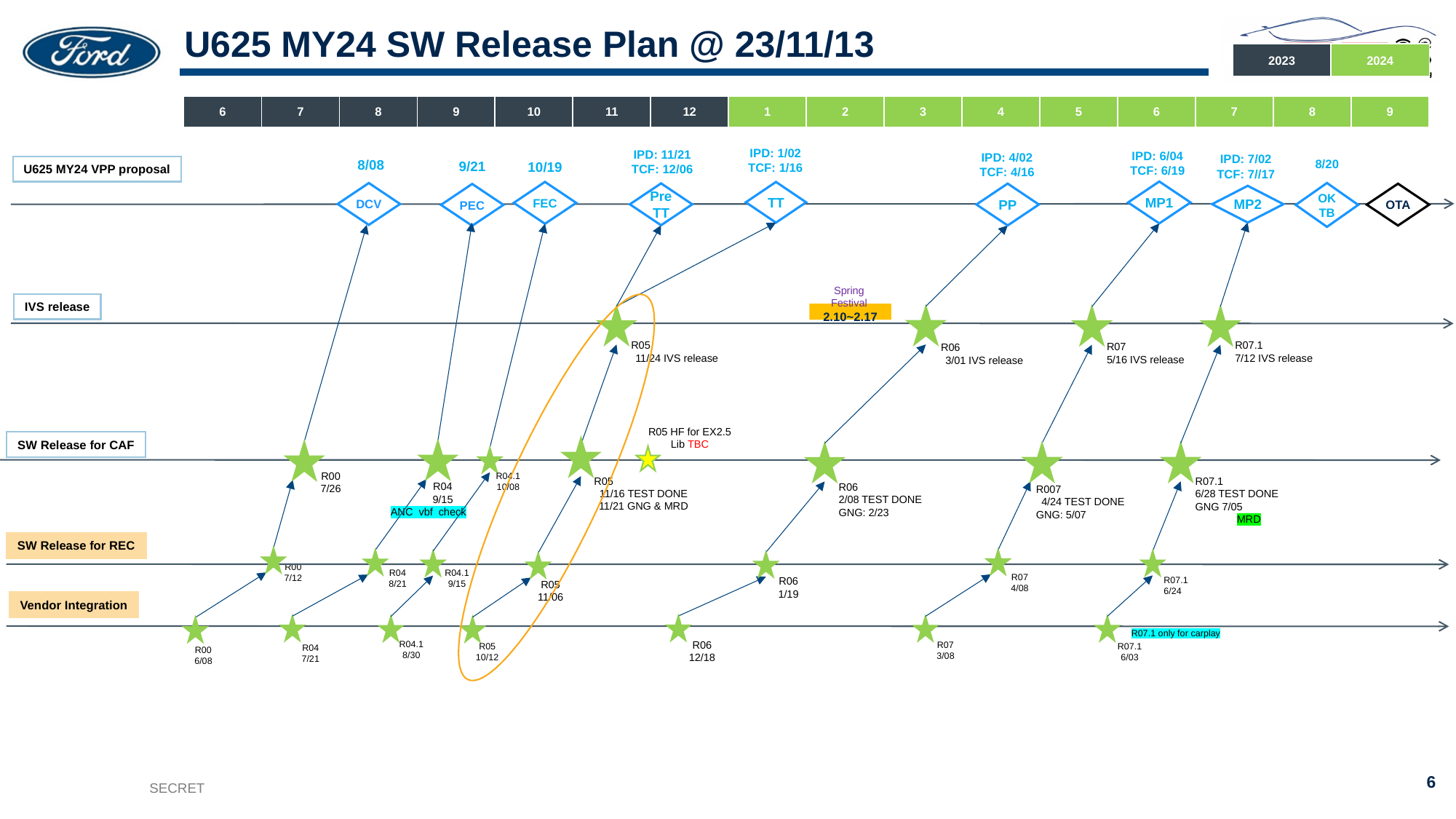

# U625 MY24 SW Release Plan @ 23/11/13
| 2023 | 2024 |
| --- | --- |
| 6 | 7 | 8 | 9 | 10 | 11 | 12 | 1 | 2 | 3 | 4 | 5 | 6 | 7 | 8 | 9 |
| --- | --- | --- | --- | --- | --- | --- | --- | --- | --- | --- | --- | --- | --- | --- | --- |
IPD: 1/02
TCF: 1/16
IPD: 11/21
TCF: 12/06
IPD: 6/04
TCF: 6/19
IPD: 4/02
TCF: 4/16
IPD: 7/02
TCF: 7//17
8/08
DCV
8/20
9/21
PEC
10/19
U625 MY24 VPP proposal
MP1
FEC
TT
OK
TB
Pre TT
PP
OTA
MP2

Spring Festival
IVS release
2.10~2.17

R07.1
7/12 IVS release
R05
11/24 IVS release
R07
5/16 IVS release
R06
3/01 IVS release
R05 HF for EX2.5 Lib TBC
SW Release for CAF

R00
7/26
R04.1
10/08
R05
11/16 TEST DONE
11/21 GNG & MRD
R07.1
6/28 TEST DONE
GNG 7/05
MRD
R04
9/15
 ANC  vbf  check
R06
2/08 TEST DONE
GNG: 2/23
R007
4/24 TEST DONE
GNG: 5/07
SW Release for REC

R00
7/12
R04
8/21
R04.1
9/15
R07
4/08
R06
1/19
R07.1
6/24
R05
11/06
Vendor Integration

R07.1 only for carplay
R06
12/18
R04.1
8/30
R07
3/08
R07.1
6/03
R05
10/12
R04
7/21
R00
6/08